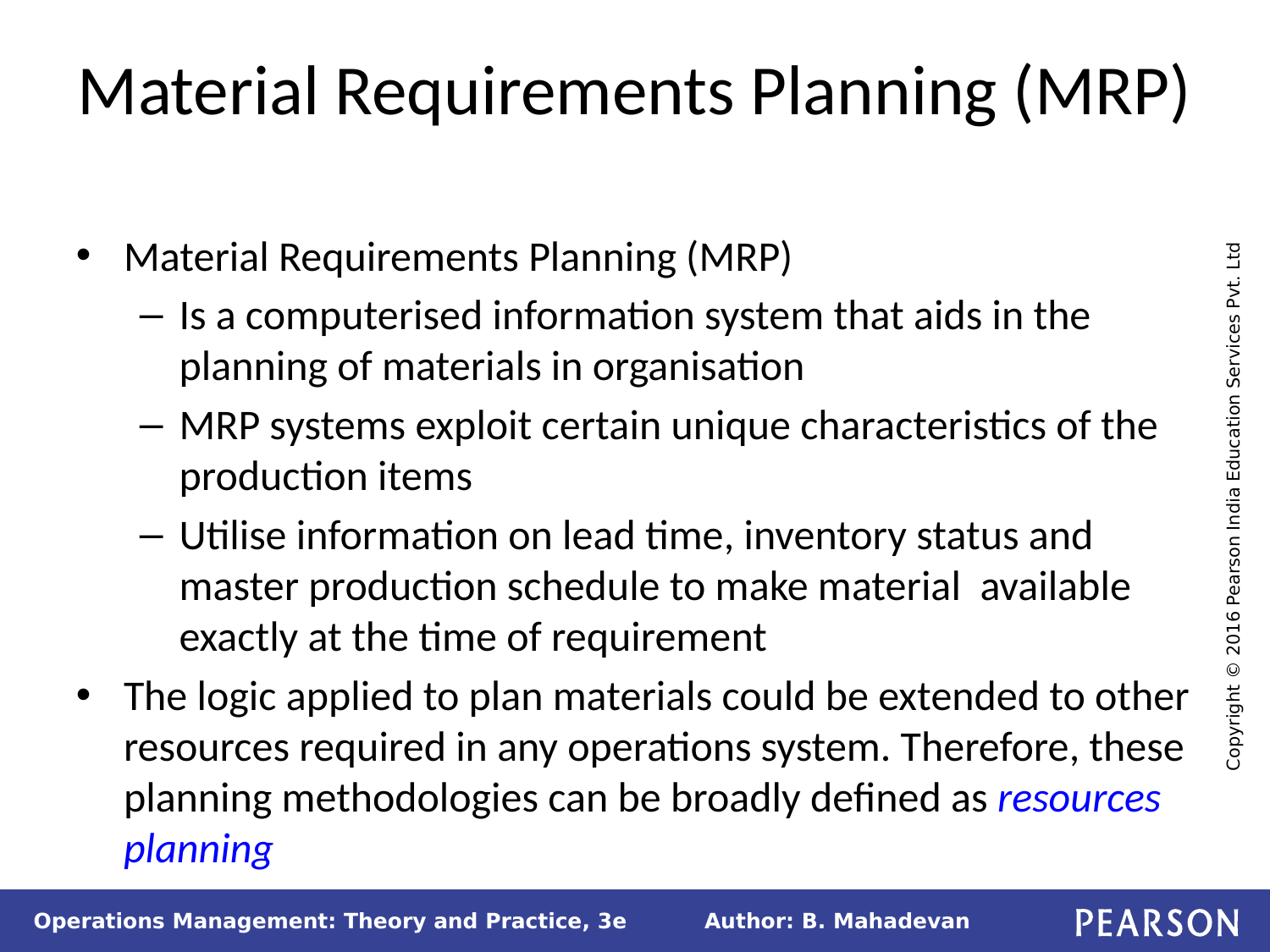

# Material Requirements Planning (MRP)
Material Requirements Planning (MRP)
Is a computerised information system that aids in the planning of materials in organisation
MRP systems exploit certain unique characteristics of the production items
Utilise information on lead time, inventory status and master production schedule to make material  available exactly at the time of requirement
The logic applied to plan materials could be extended to other resources required in any operations system. Therefore, these planning methodologies can be broadly defined as resources planning